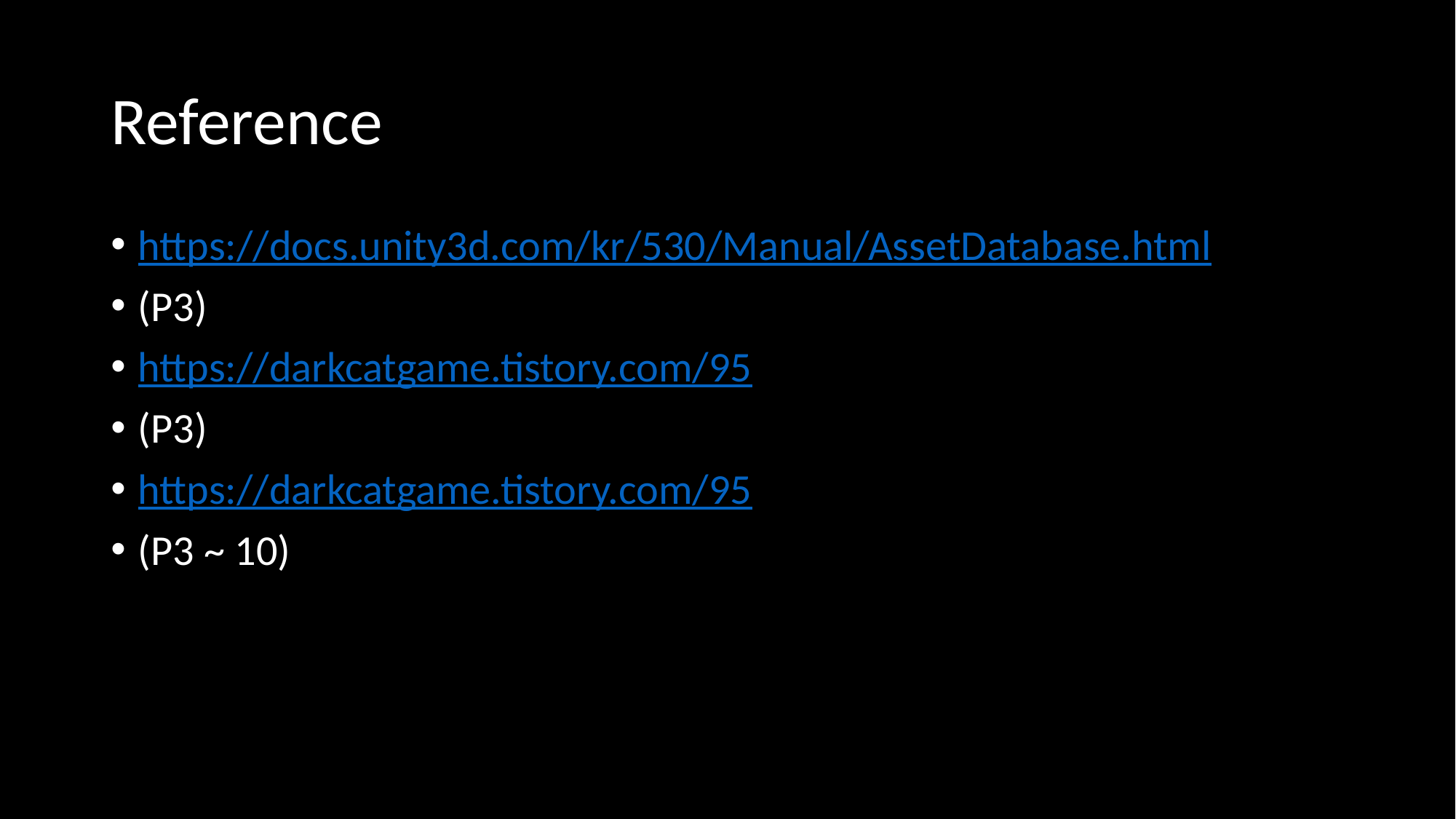

# Reference
https://docs.unity3d.com/kr/530/Manual/AssetDatabase.html
(P3)
https://darkcatgame.tistory.com/95
(P3)
https://darkcatgame.tistory.com/95
(P3 ~ 10)